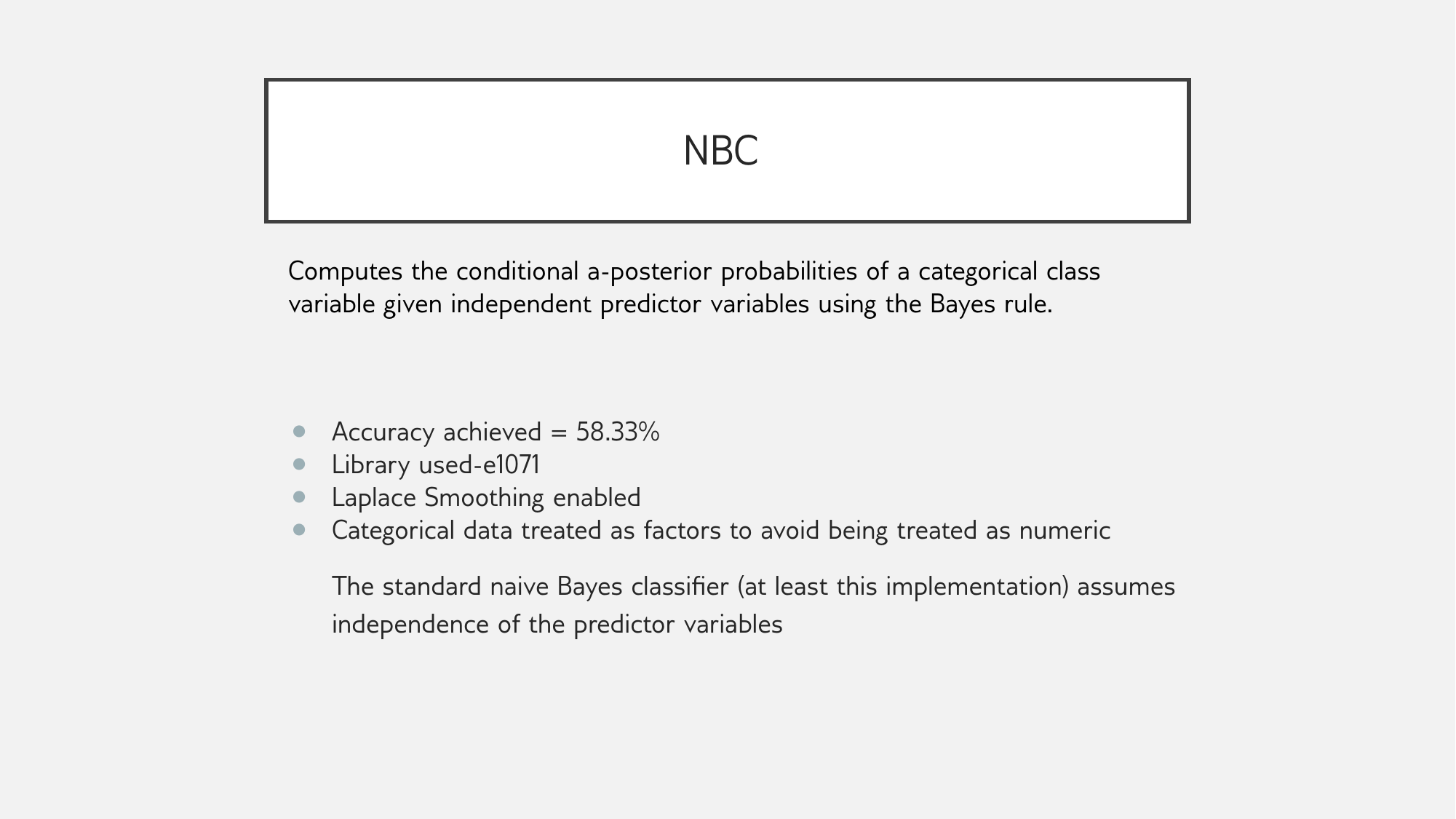

# NBC
Computes the conditional a-posterior probabilities of a categorical class variable given independent predictor variables using the Bayes rule.

Accuracy achieved = 58.33%
Library used-e1071
Laplace Smoothing enabled
Categorical data treated as factors to avoid being treated as numeric
The standard naive Bayes classifier (at least this implementation) assumes independence of the predictor variables